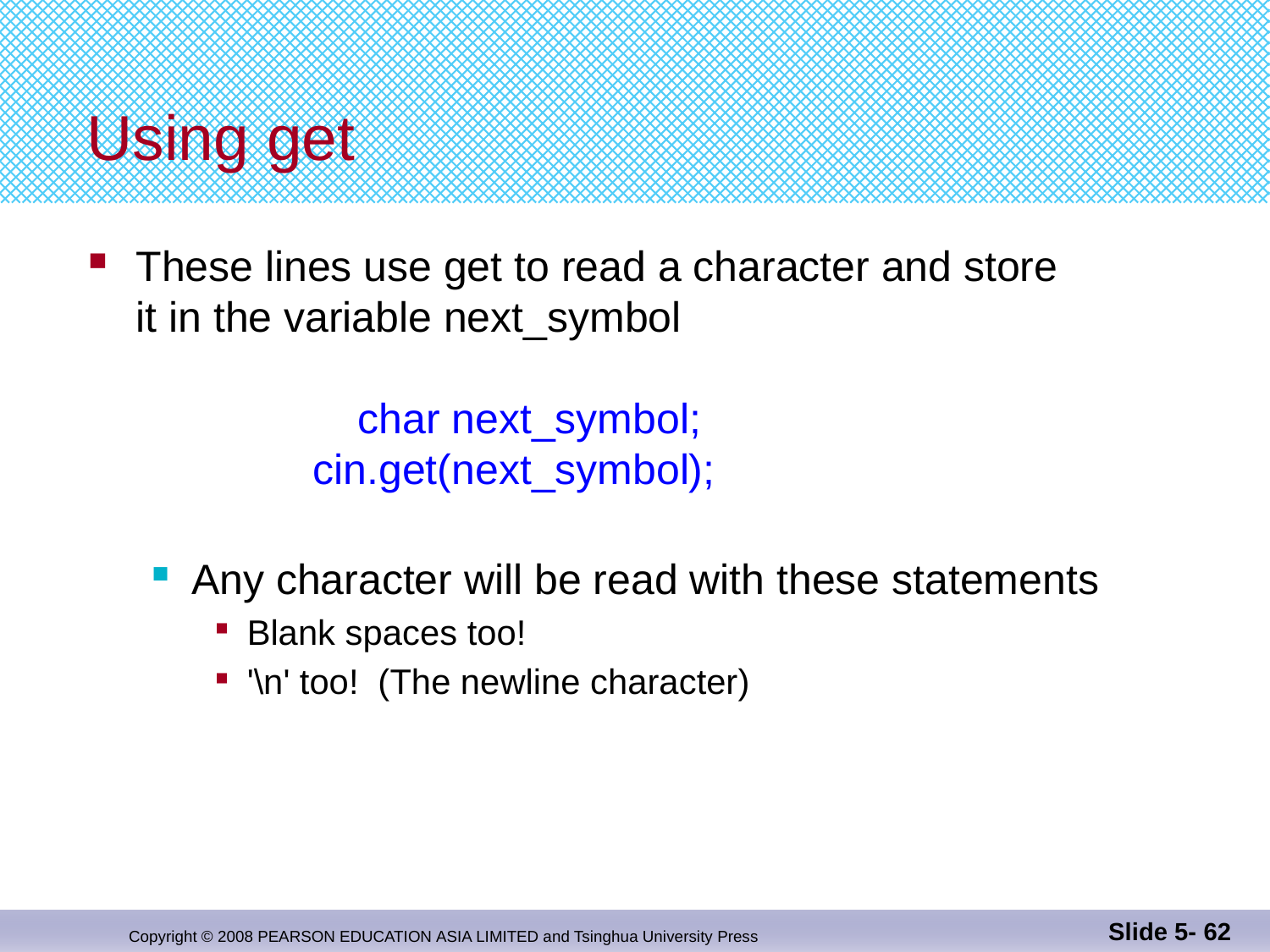

# Using get
These lines use get to read a character and store
it in the variable next_symbol
	        char next_symbol;
               cin.get(next_symbol);
Any character will be read with these statements
Blank spaces too!
'\n' too!  (The newline character)
Slide 5- 62